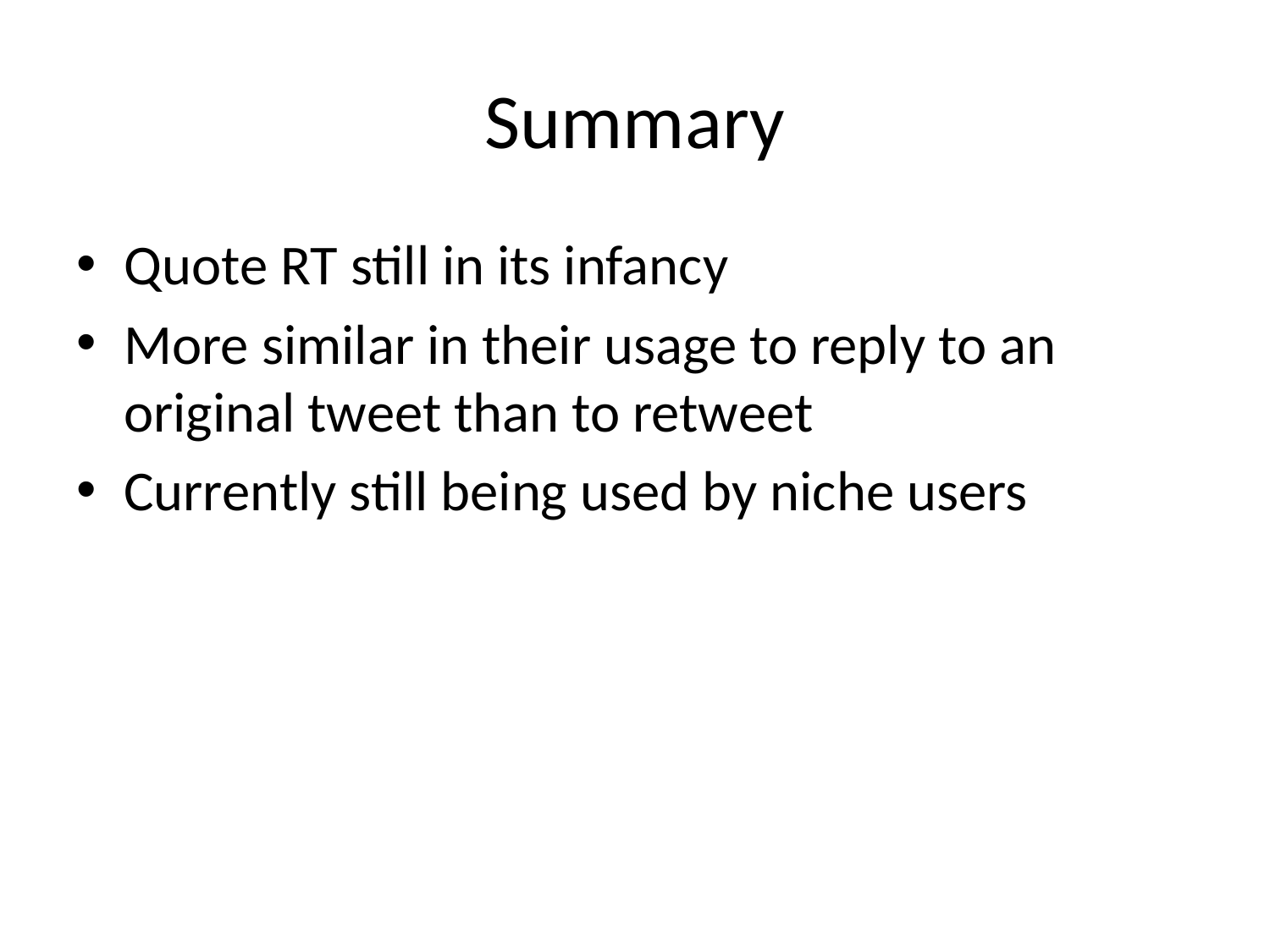

# Summary
Quote RT still in its infancy
More similar in their usage to reply to an original tweet than to retweet
Currently still being used by niche users